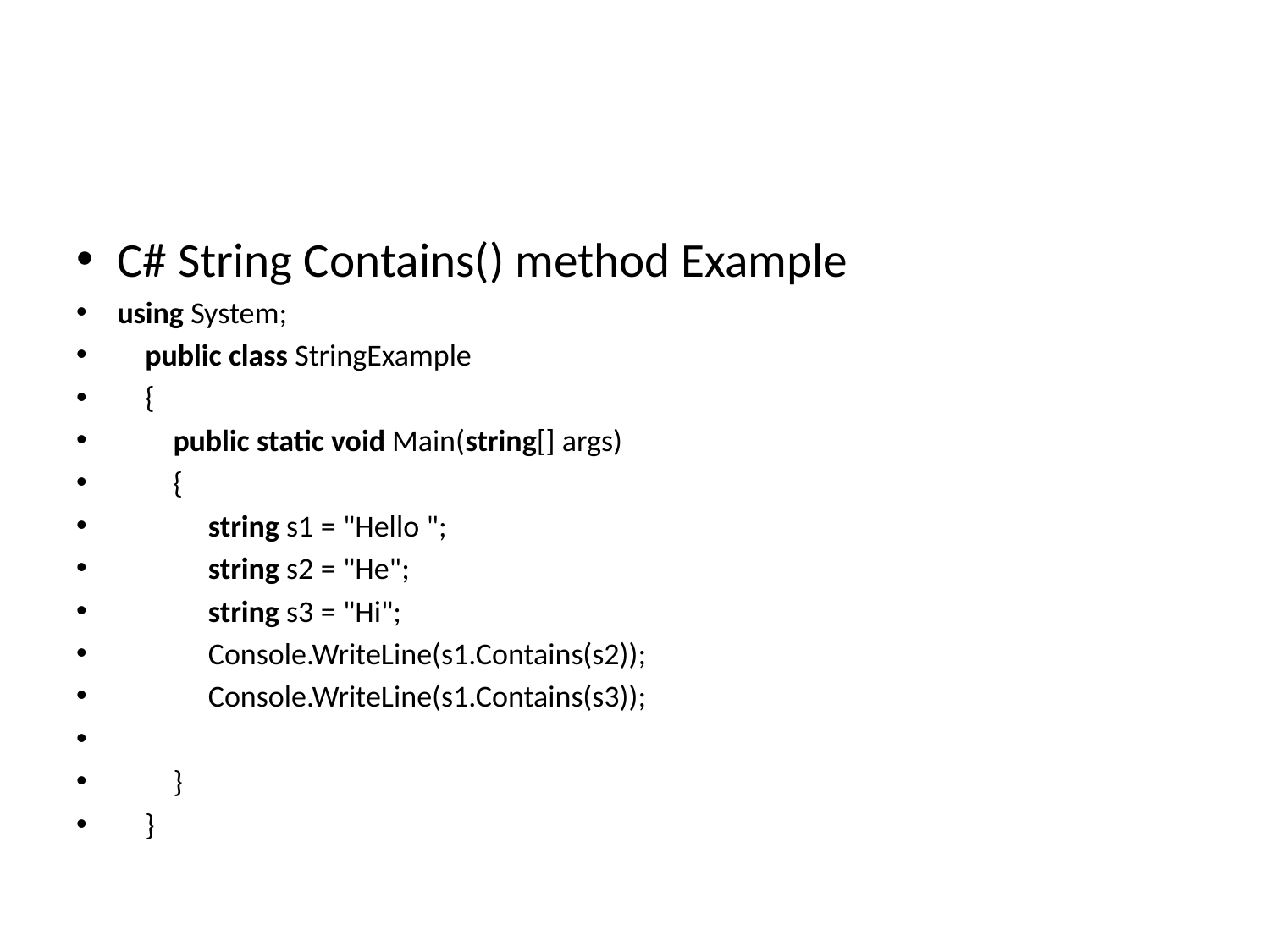

#
C# String Contains() method Example
using System;
    public class StringExample
    {
        public static void Main(string[] args)
        {
             string s1 = "Hello ";
             string s2 = "He";
             string s3 = "Hi";
             Console.WriteLine(s1.Contains(s2));
             Console.WriteLine(s1.Contains(s3));

        }
    }